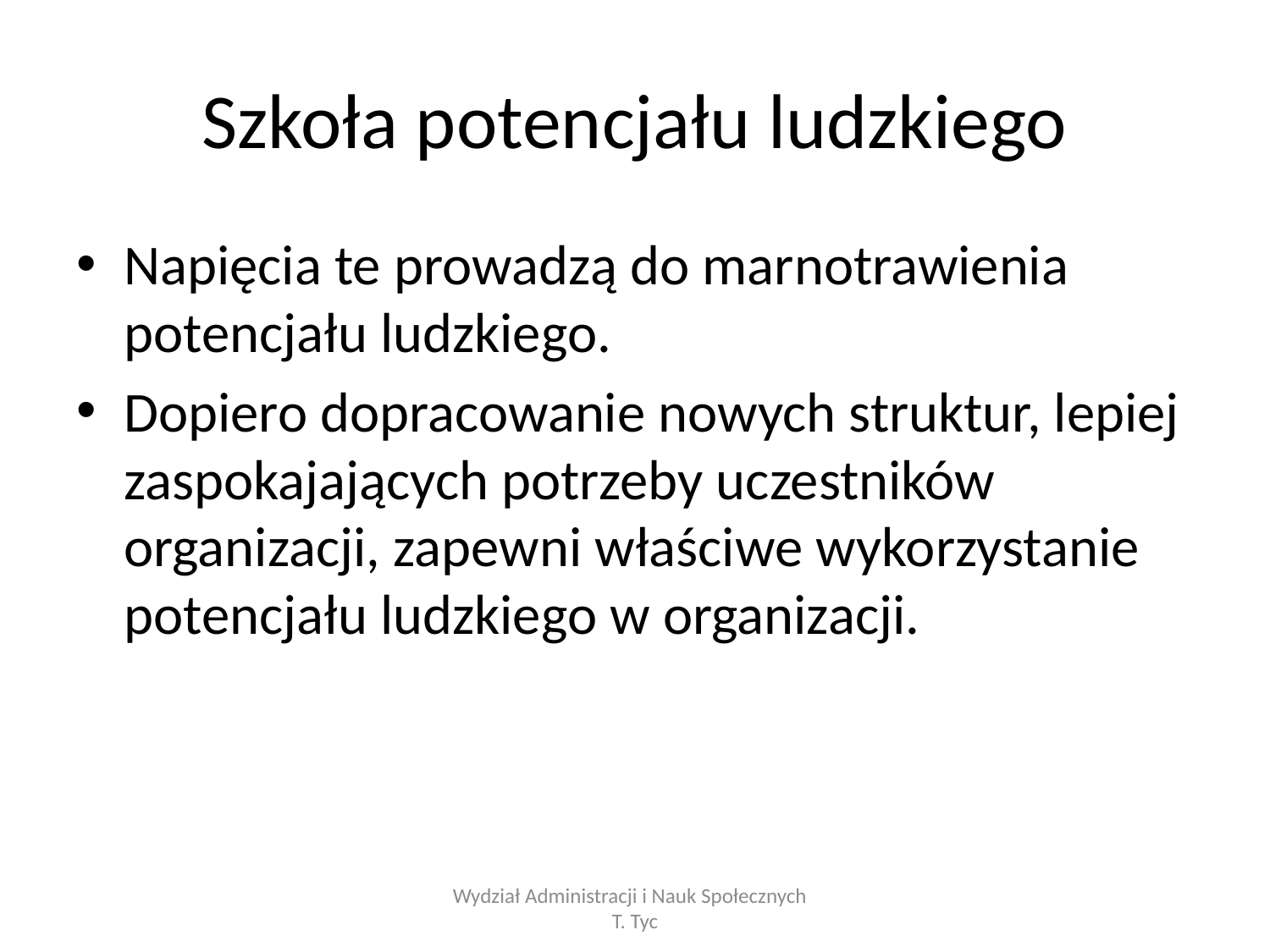

# Szkoła potencjału ludzkiego
Napięcia te prowadzą do marnotrawienia potencjału ludzkiego.
Dopiero dopracowanie nowych struktur, lepiej zaspokajających potrzeby uczestników organizacji, zapewni właściwe wykorzystanie potencjału ludzkiego w organizacji.
Wydział Administracji i Nauk Społecznych   T. Tyc